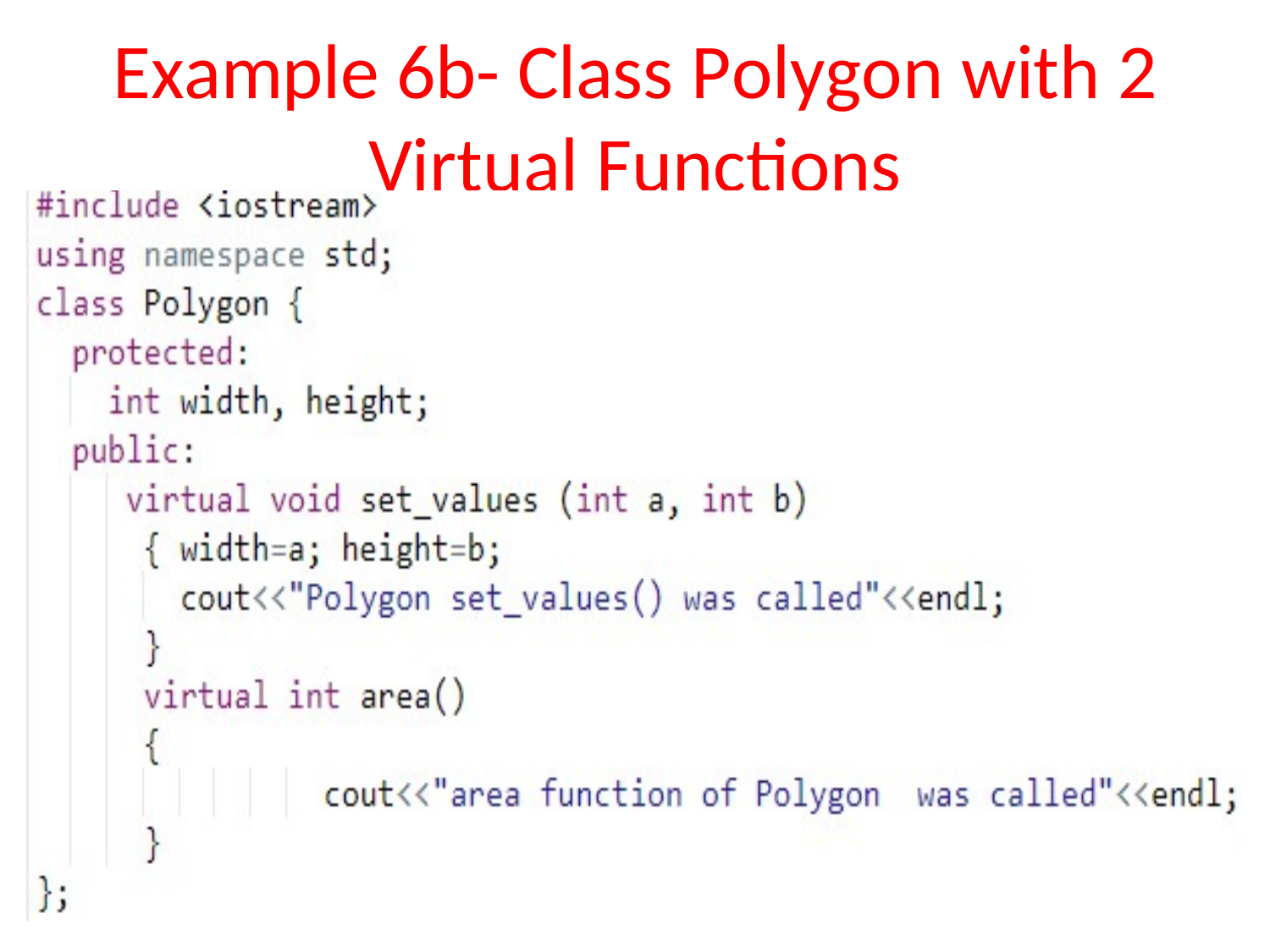

# Example 6b- Class Polygon with 2 Virtual Functions